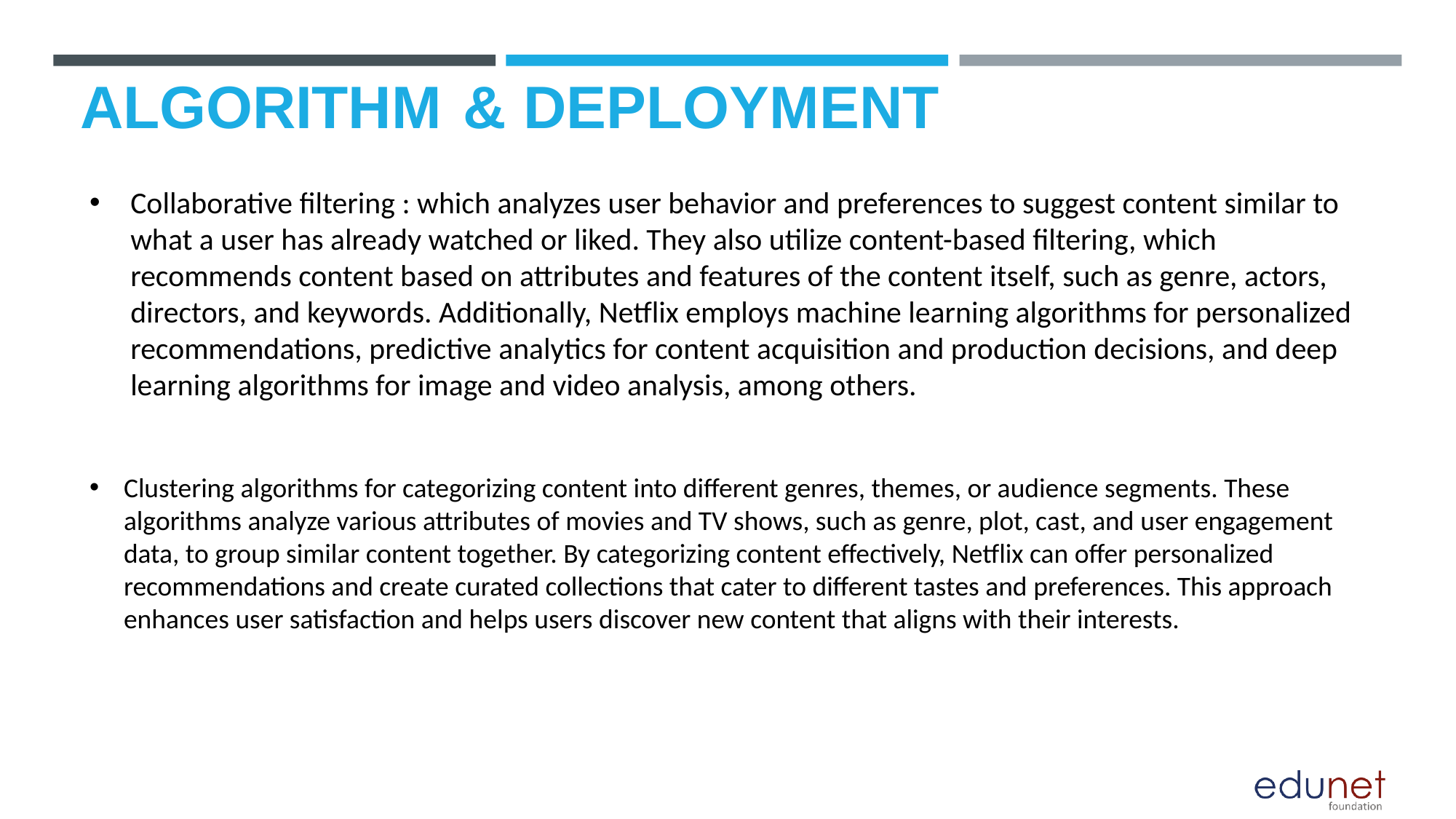

# ALGORITHM & DEPLOYMENT
Collaborative filtering : which analyzes user behavior and preferences to suggest content similar to what a user has already watched or liked. They also utilize content-based filtering, which recommends content based on attributes and features of the content itself, such as genre, actors, directors, and keywords. Additionally, Netflix employs machine learning algorithms for personalized recommendations, predictive analytics for content acquisition and production decisions, and deep learning algorithms for image and video analysis, among others.
Clustering algorithms for categorizing content into different genres, themes, or audience segments. These algorithms analyze various attributes of movies and TV shows, such as genre, plot, cast, and user engagement data, to group similar content together. By categorizing content effectively, Netflix can offer personalized recommendations and create curated collections that cater to different tastes and preferences. This approach enhances user satisfaction and helps users discover new content that aligns with their interests.